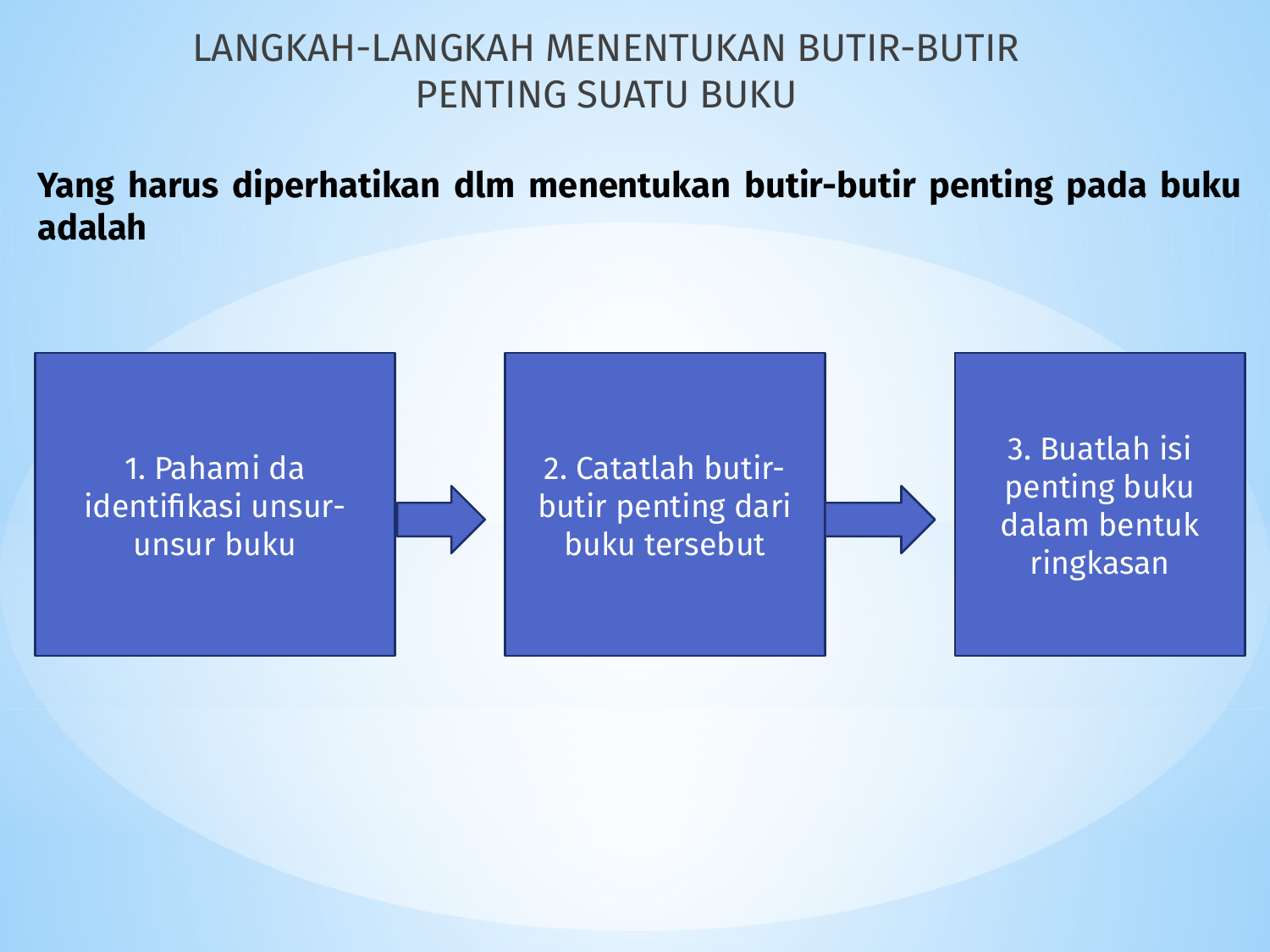

LANGKAH-LANGKAH MENENTUKAN BUTIR-BUTIR PENTING SUATU BUKU
# Yang harus diperhatikan dlm menentukan butir-butir penting pada buku adalah
1. Pahami da identifikasi unsur-unsur buku
2. Catatlah butir-butir penting dari buku tersebut
3. Buatlah isi penting buku dalam bentuk ringkasan